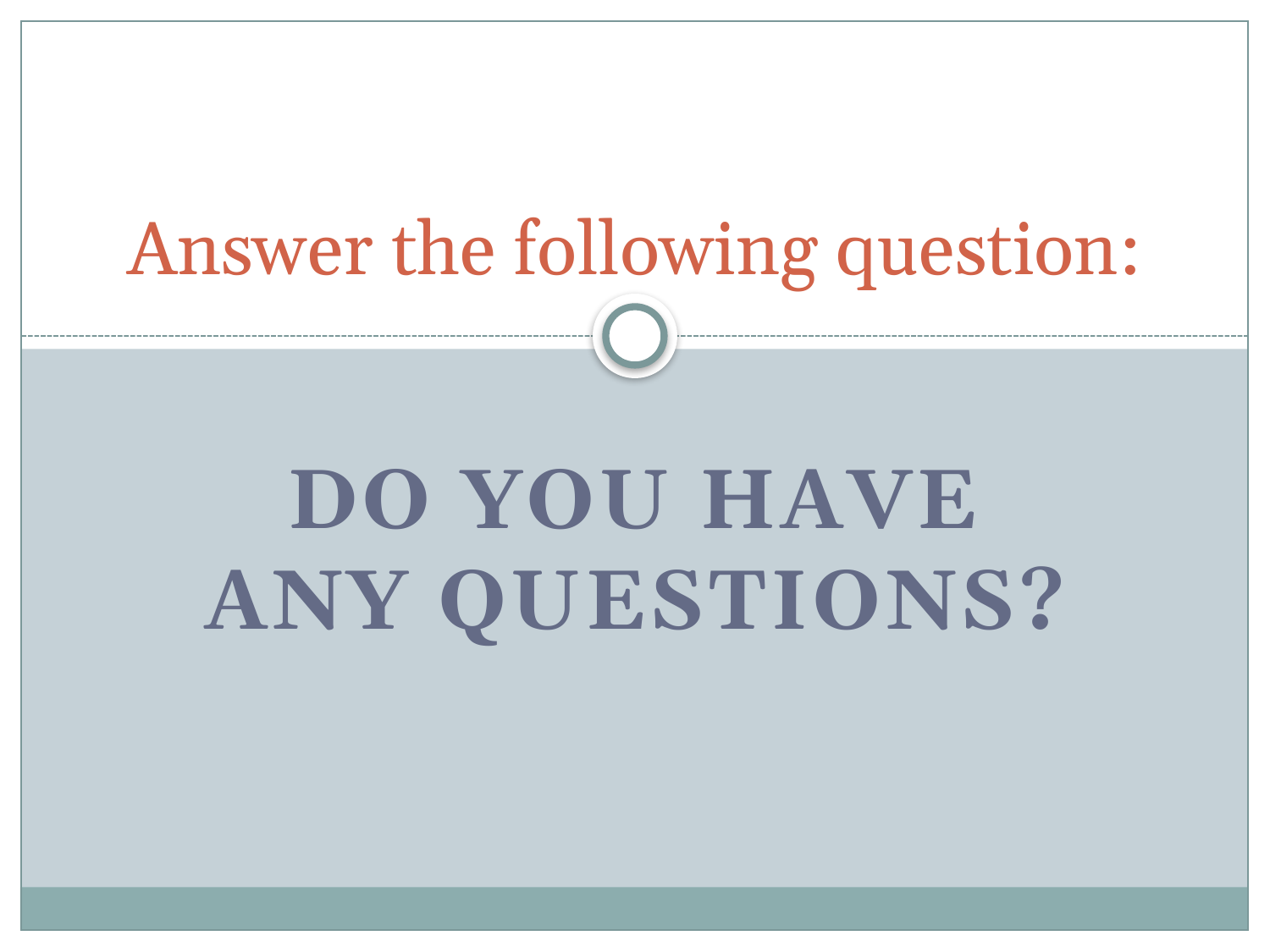

# Answer the following question:
Do you have any questions?